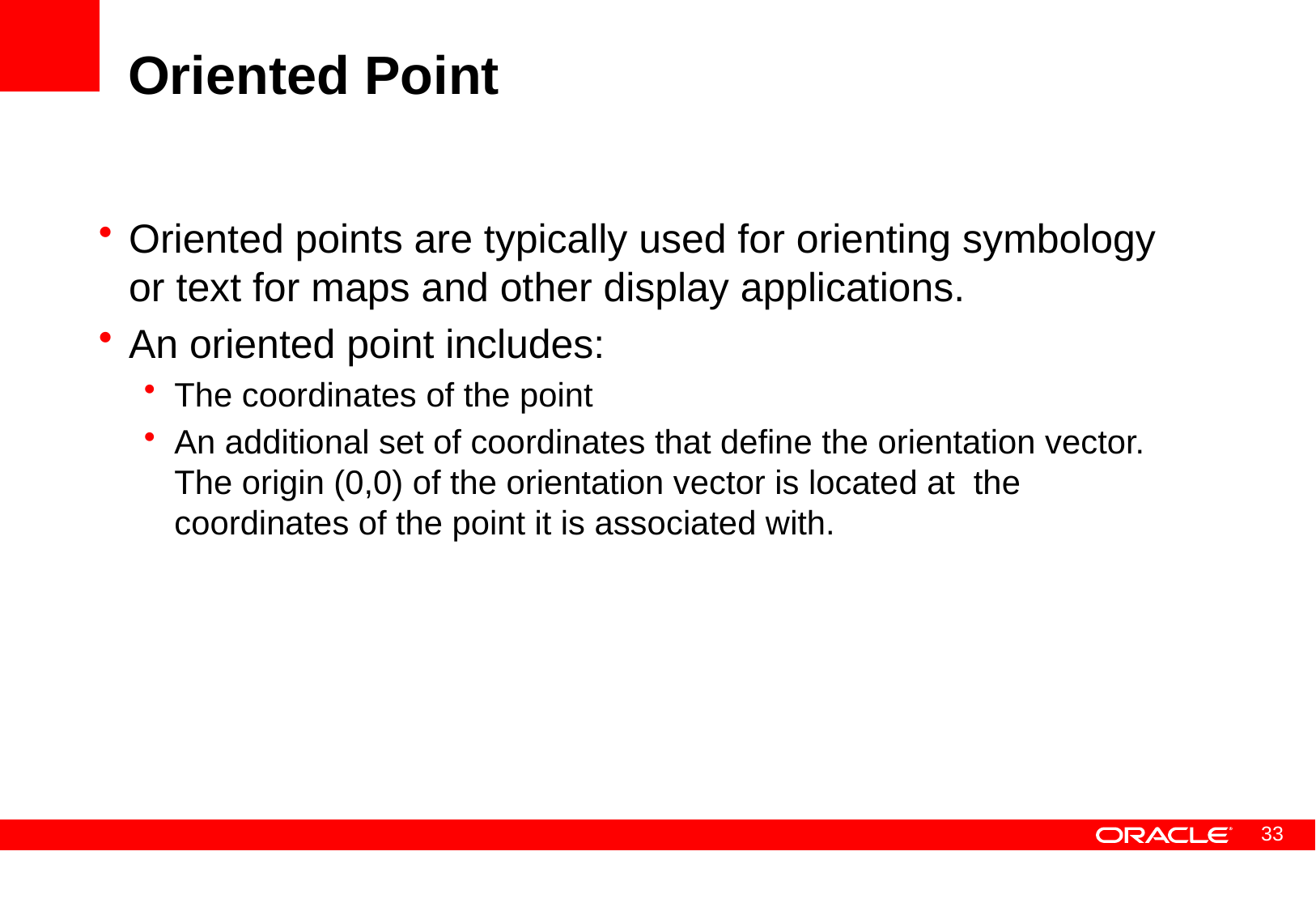

# Oriented Point
Oriented points are typically used for orienting symbology or text for maps and other display applications.
An oriented point includes:
The coordinates of the point
An additional set of coordinates that define the orientation vector. The origin (0,0) of the orientation vector is located at  the coordinates of the point it is associated with.